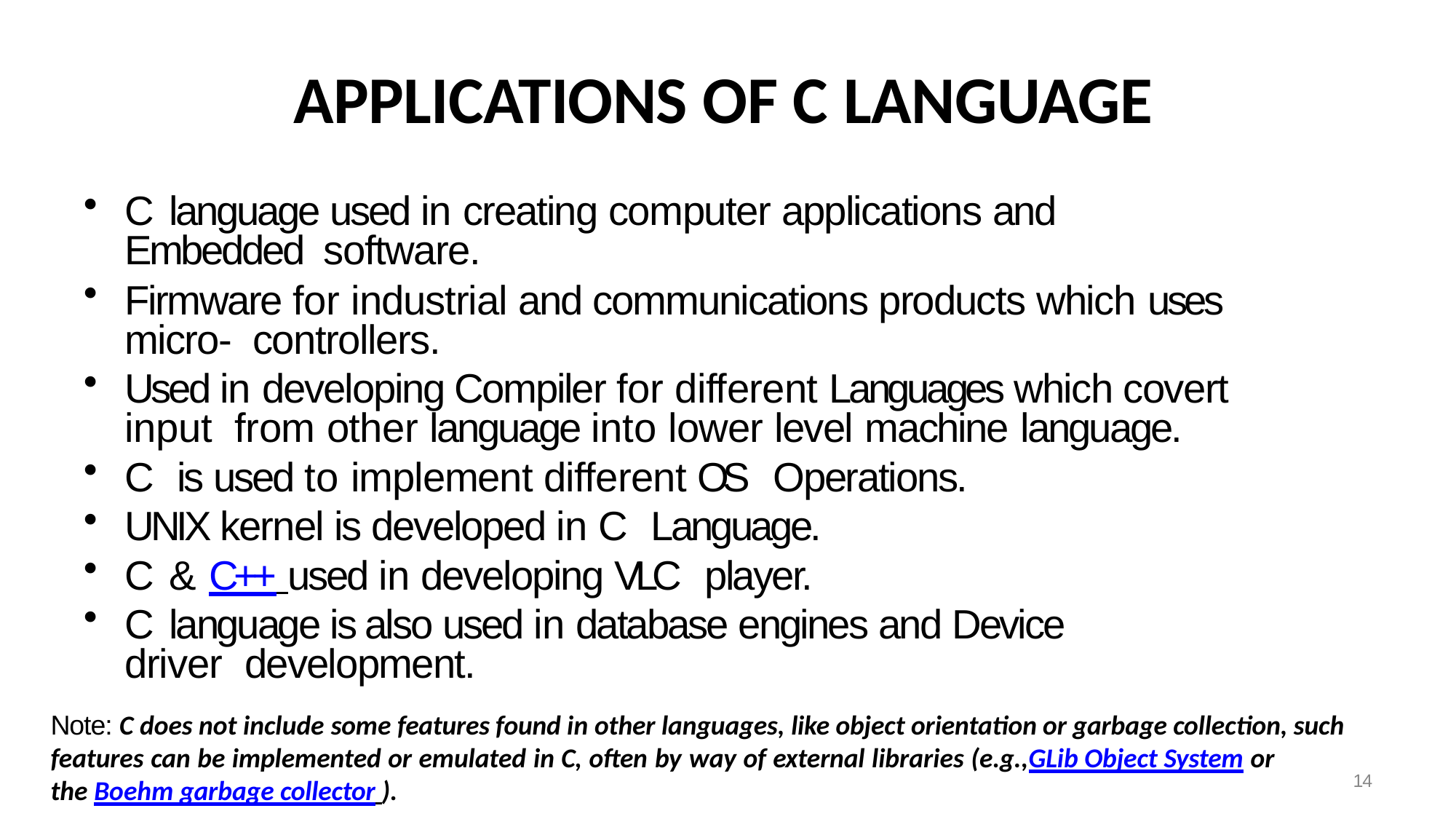

# APPLICATIONS OF C LANGUAGE
C  language used in creating computer applications and Embedded  software.
Firmware for industrial and communications products which uses micro-  controllers.
Used in developing Compiler for different Languages which covert  input  from other language into lower level machine language.
C  is used to implement different OS  Operations.
UNIX kernel is developed in C  Language.
C  & C++ used in developing VLC  player.
C  language is also used in database engines and Device driver  development.
Note: C does not include some features found in other languages, like object orientation or garbage collection, such  features can be implemented or emulated in C, often by way of external libraries (e.g.,GLib Object System or
14
the Boehm garbage collector ).